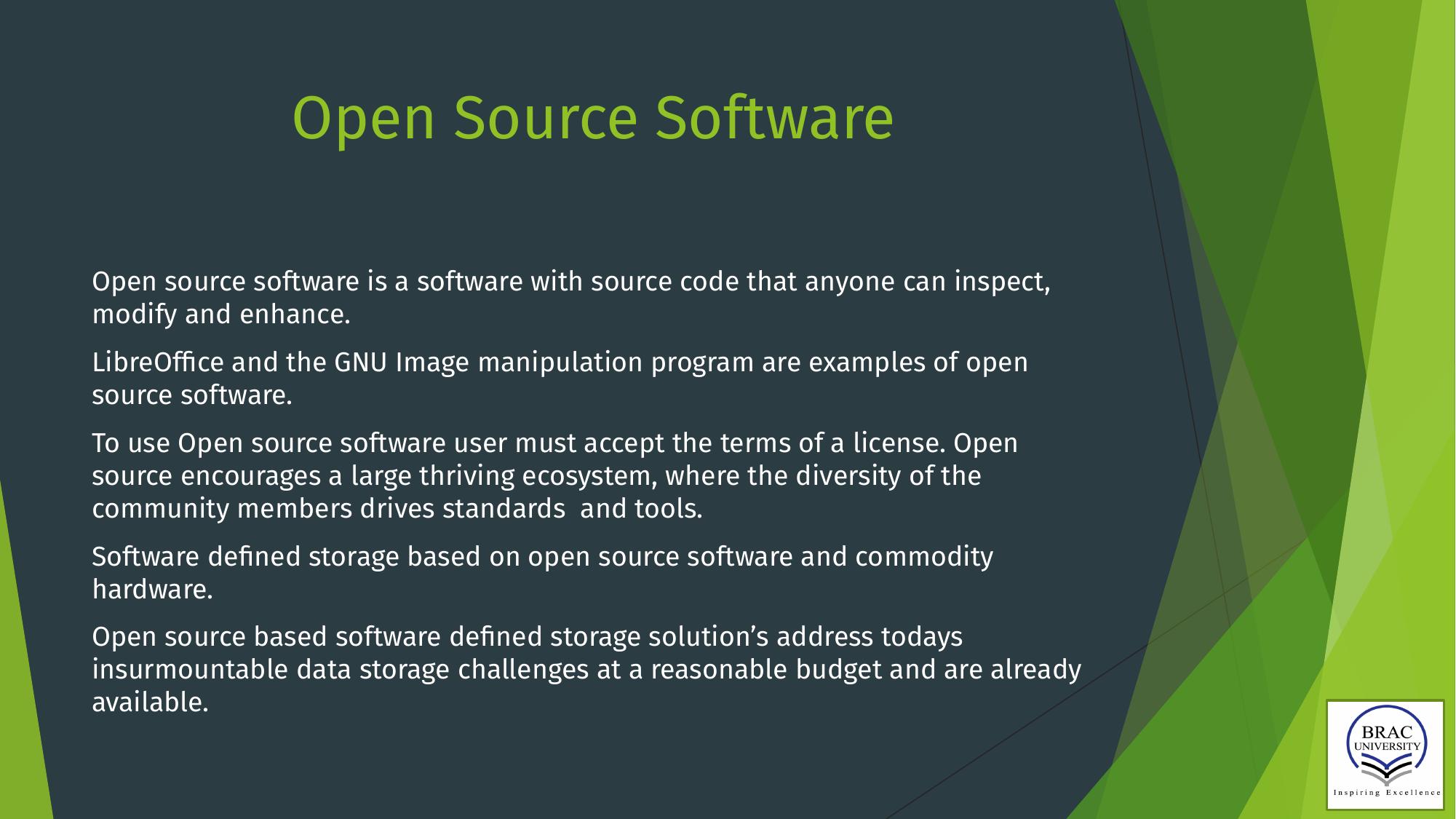

# Open Source Software
Open source software is a software with source code that anyone can inspect, modify and enhance.
LibreOffice and the GNU Image manipulation program are examples of open source software.
To use Open source software user must accept the terms of a license. Open source encourages a large thriving ecosystem, where the diversity of the community members drives standards  and tools.
Software defined storage based on open source software and commodity hardware.
Open source based software defined storage solution’s address todays insurmountable data storage challenges at a reasonable budget and are already available.